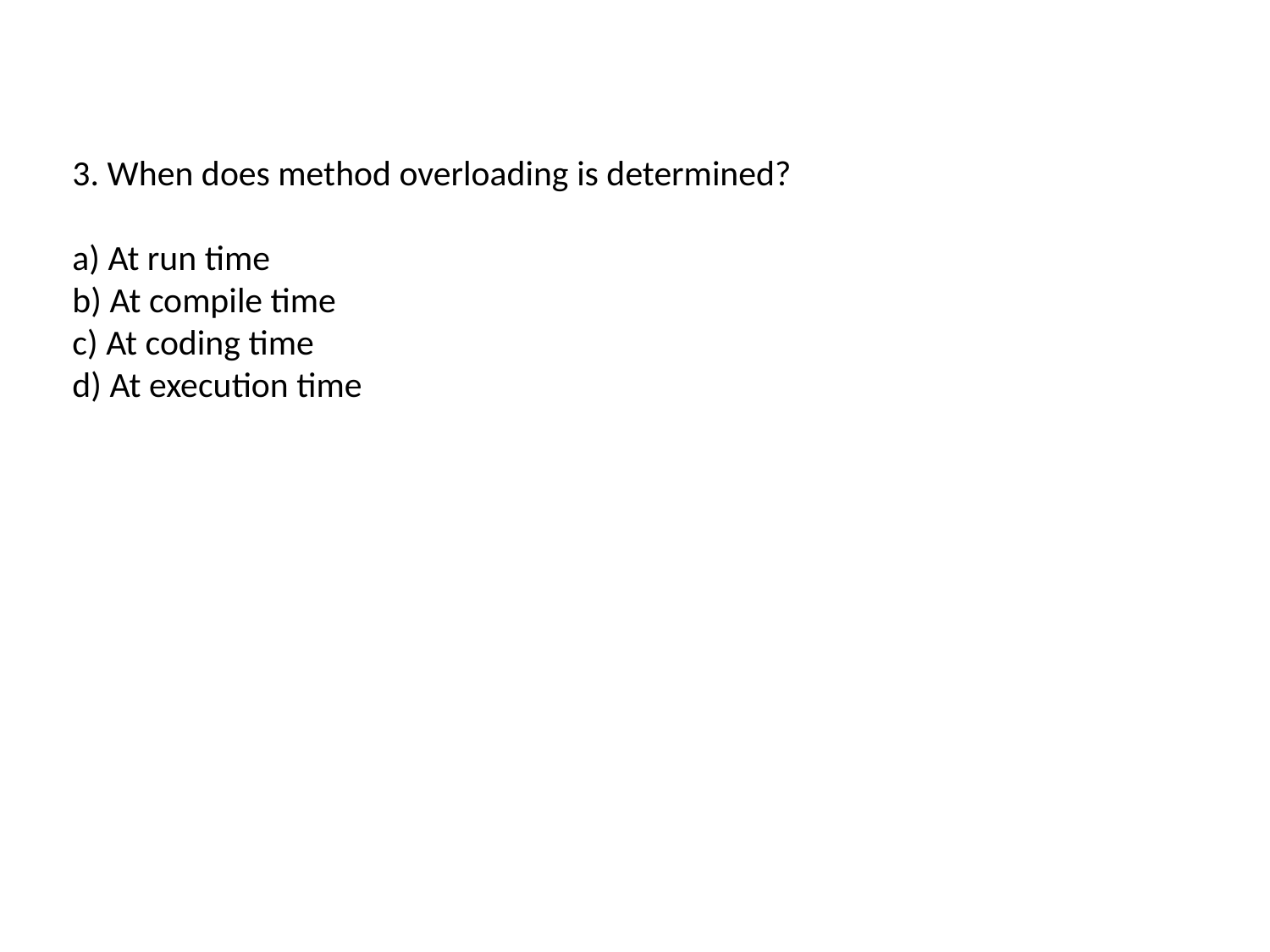

# 3. When does method overloading is determined? a) At run time b) At compile time c) At coding time d) At execution time